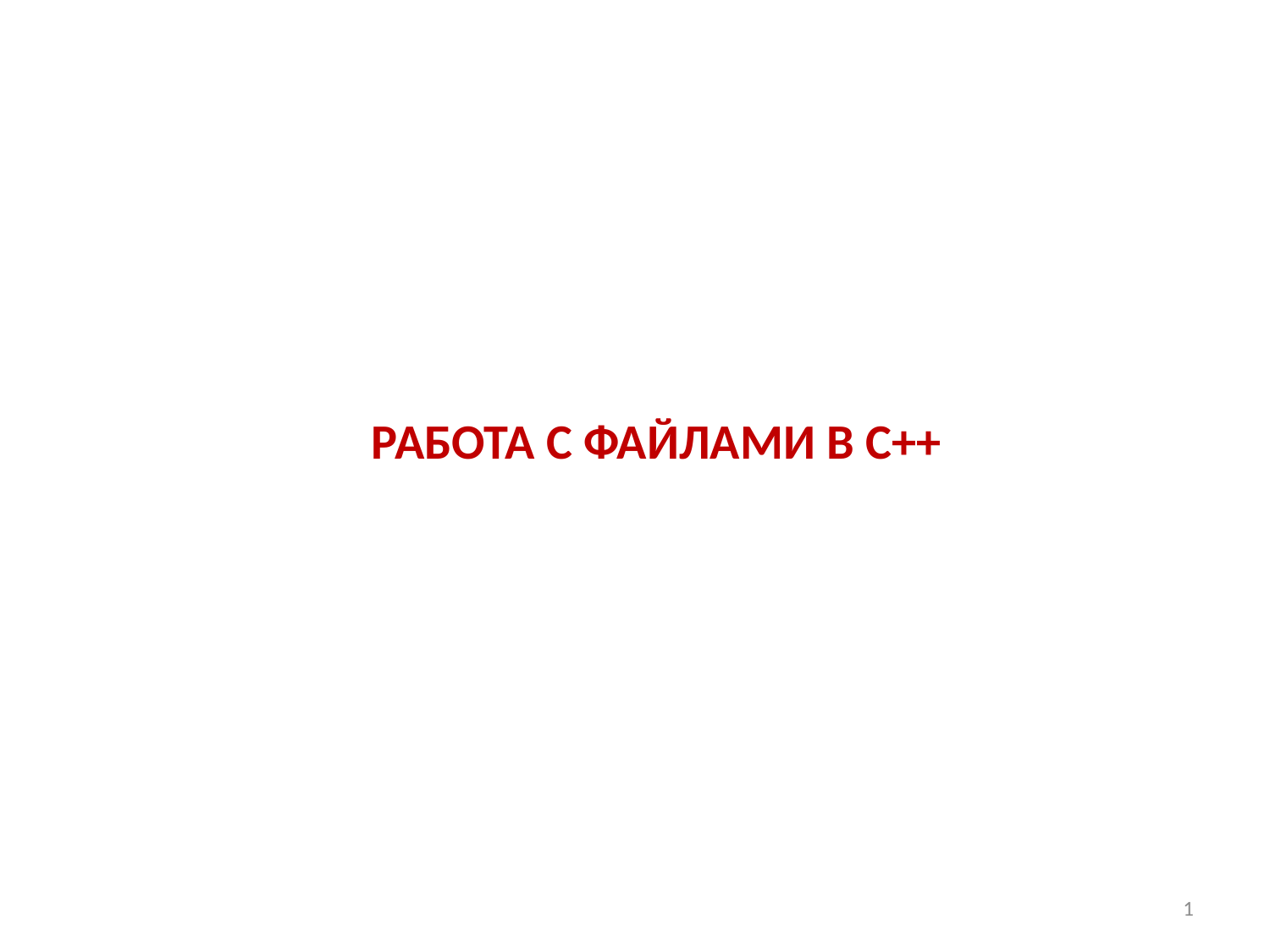

# РАБОТА С ФАЙЛАМИ В С++
1